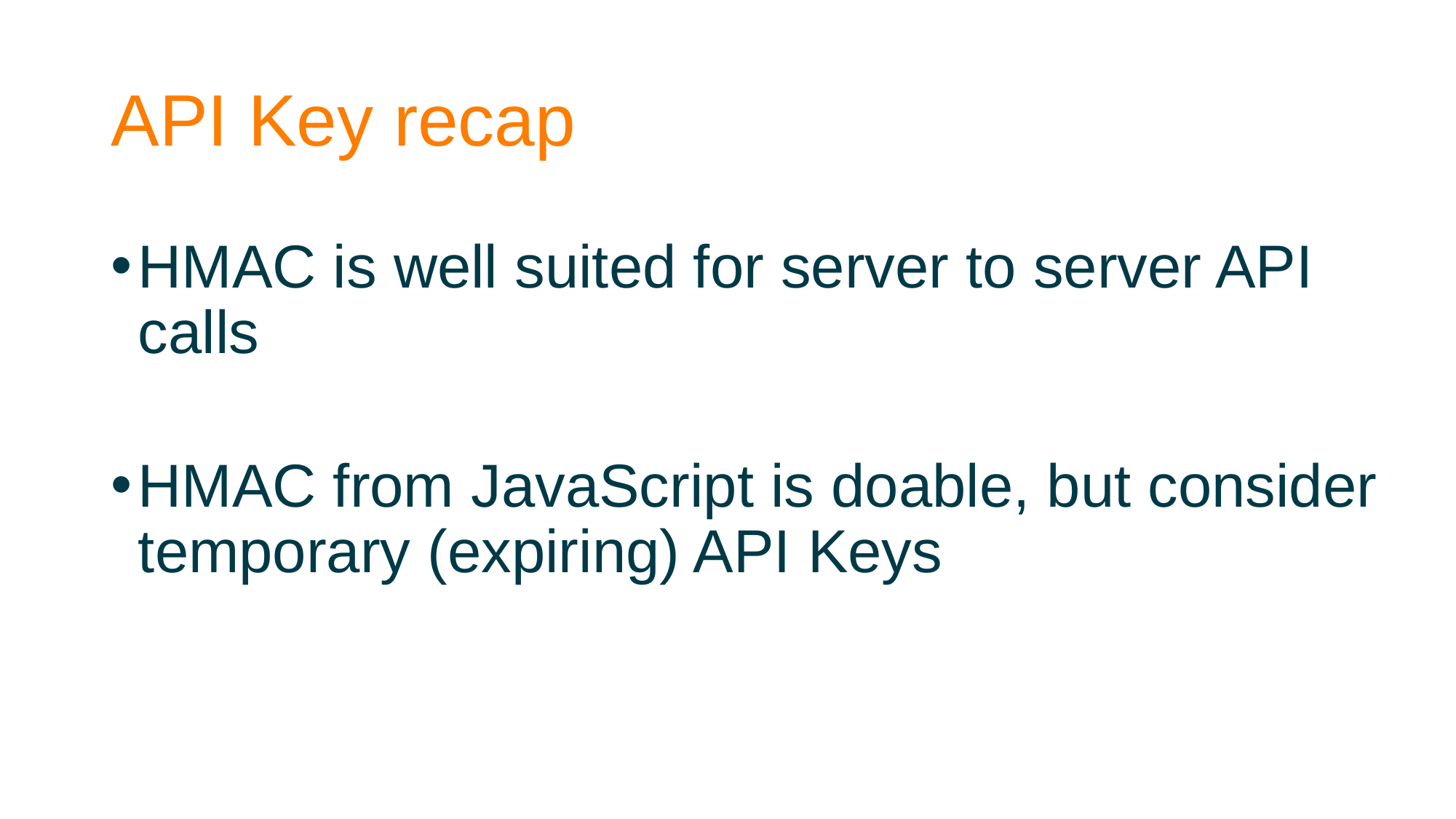

# API Key recap
HMAC is well suited for server to server API calls
HMAC from JavaScript is doable, but consider temporary (expiring) API Keys